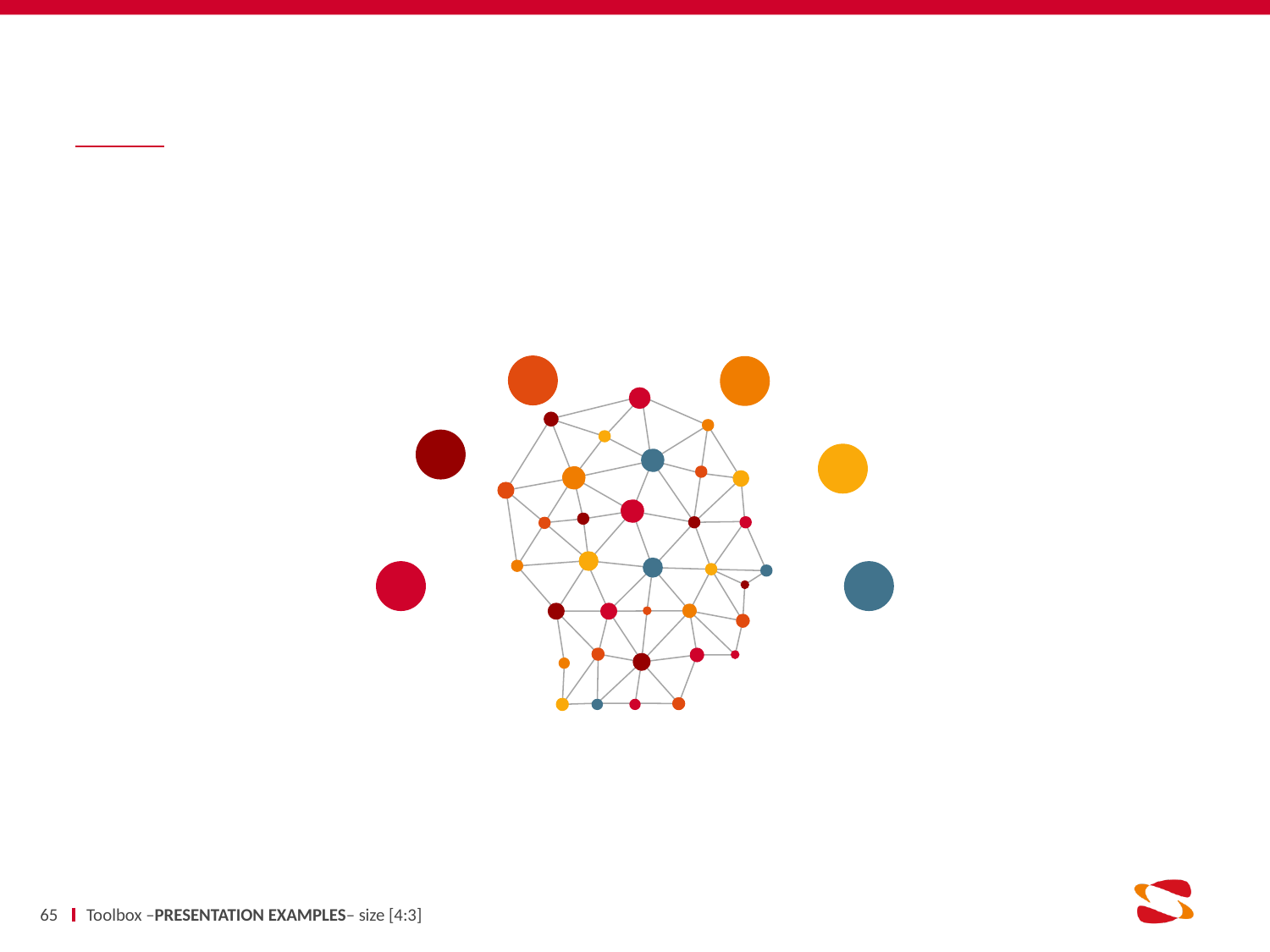

#

65
Toolbox –PRESENTATION EXAMPLES– size [4:3]